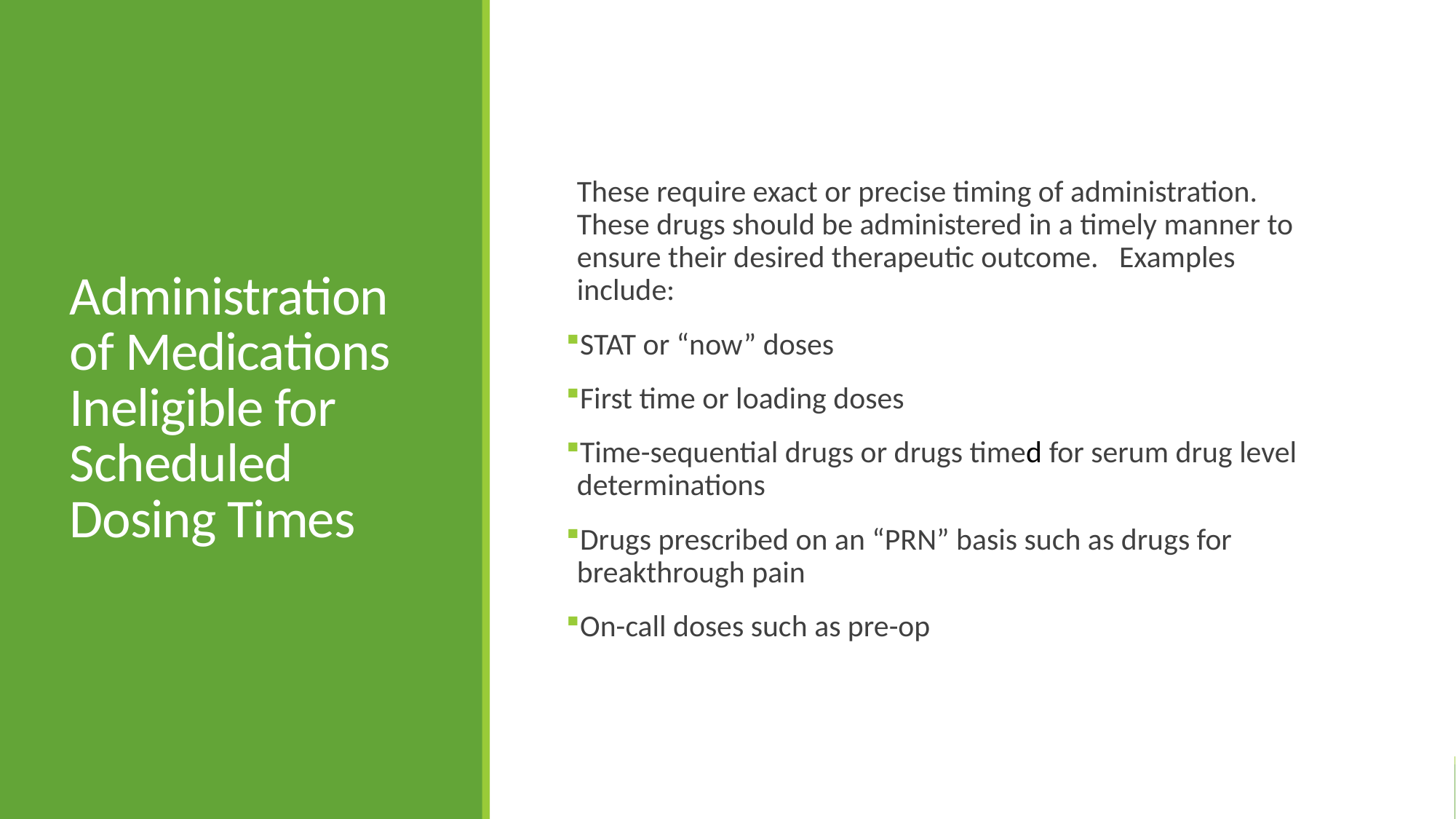

# Administration of Medications Ineligible for Scheduled Dosing Times
These require exact or precise timing of administration.  These drugs should be administered in a timely manner to ensure their desired therapeutic outcome.   Examples include:
STAT or “now” doses
First time or loading doses
Time-sequential drugs or drugs timed for serum drug level determinations
Drugs prescribed on an “PRN” basis such as drugs for breakthrough pain
On-call doses such as pre-op